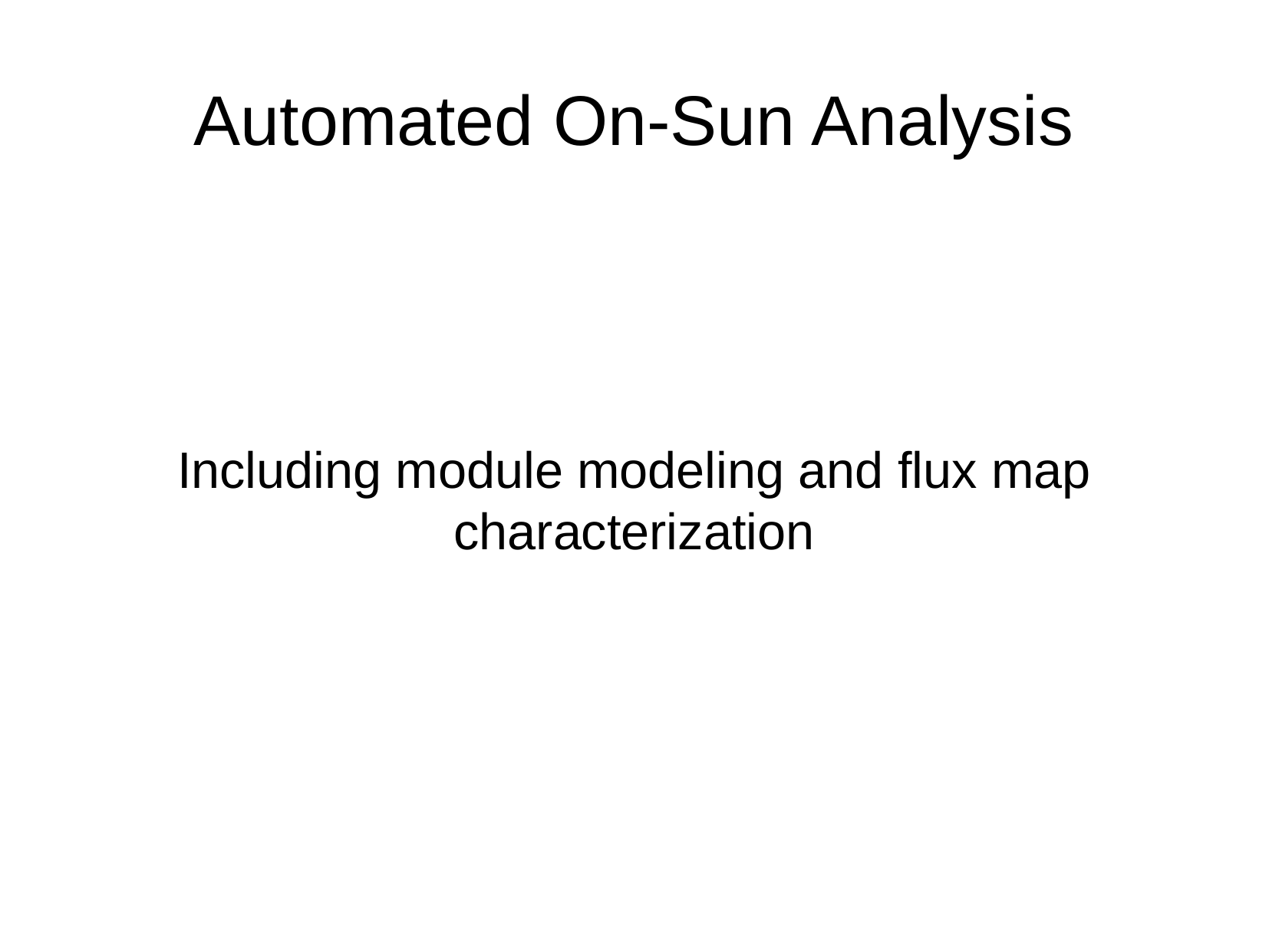

Automated On-Sun Analysis
Including module modeling and flux map characterization